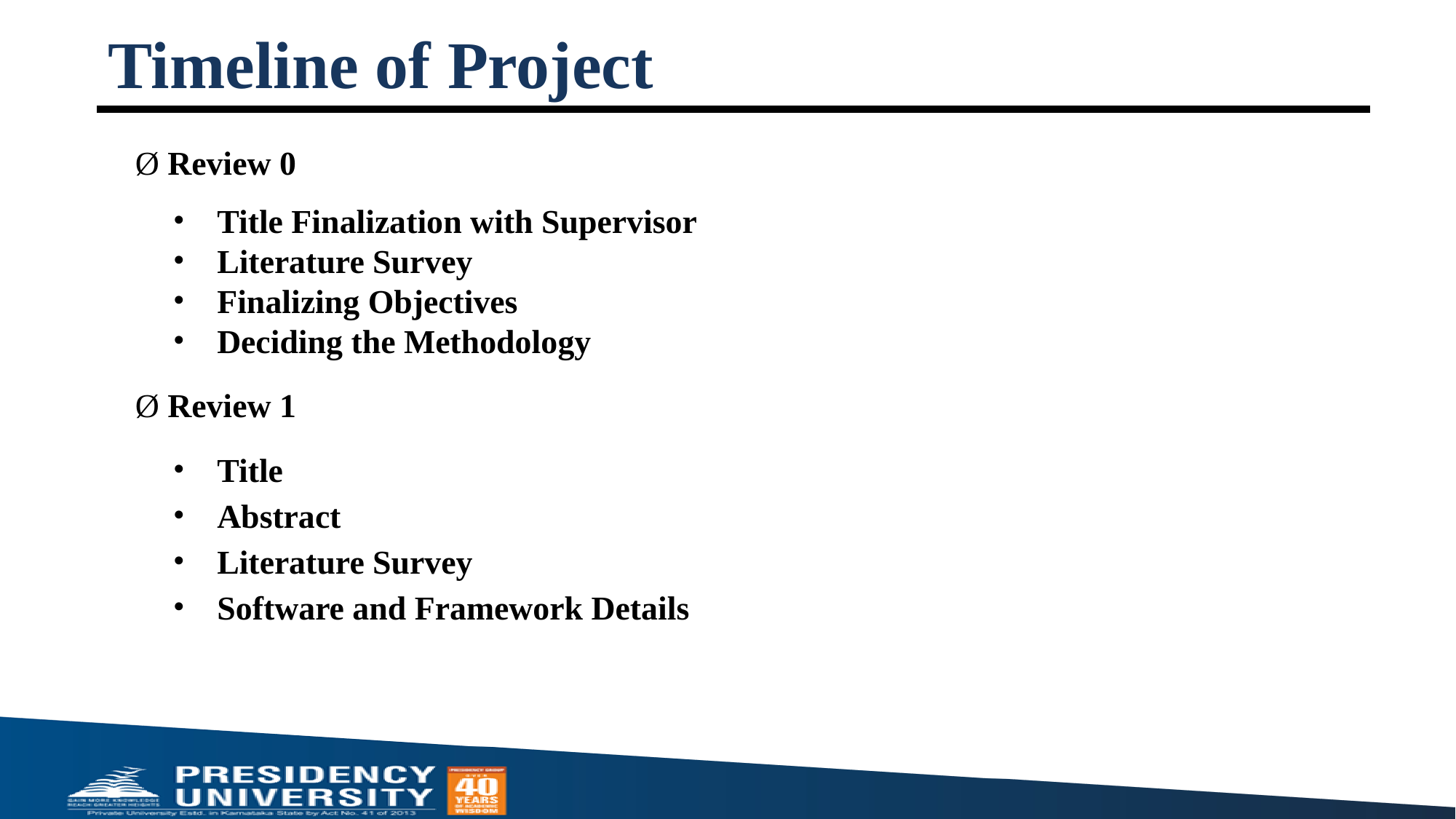

# Timeline of Project
Ø Review 0
Title Finalization with Supervisor
Literature Survey
Finalizing Objectives
Deciding the Methodology
Ø Review 1
Title
Abstract
Literature Survey
Software and Framework Details